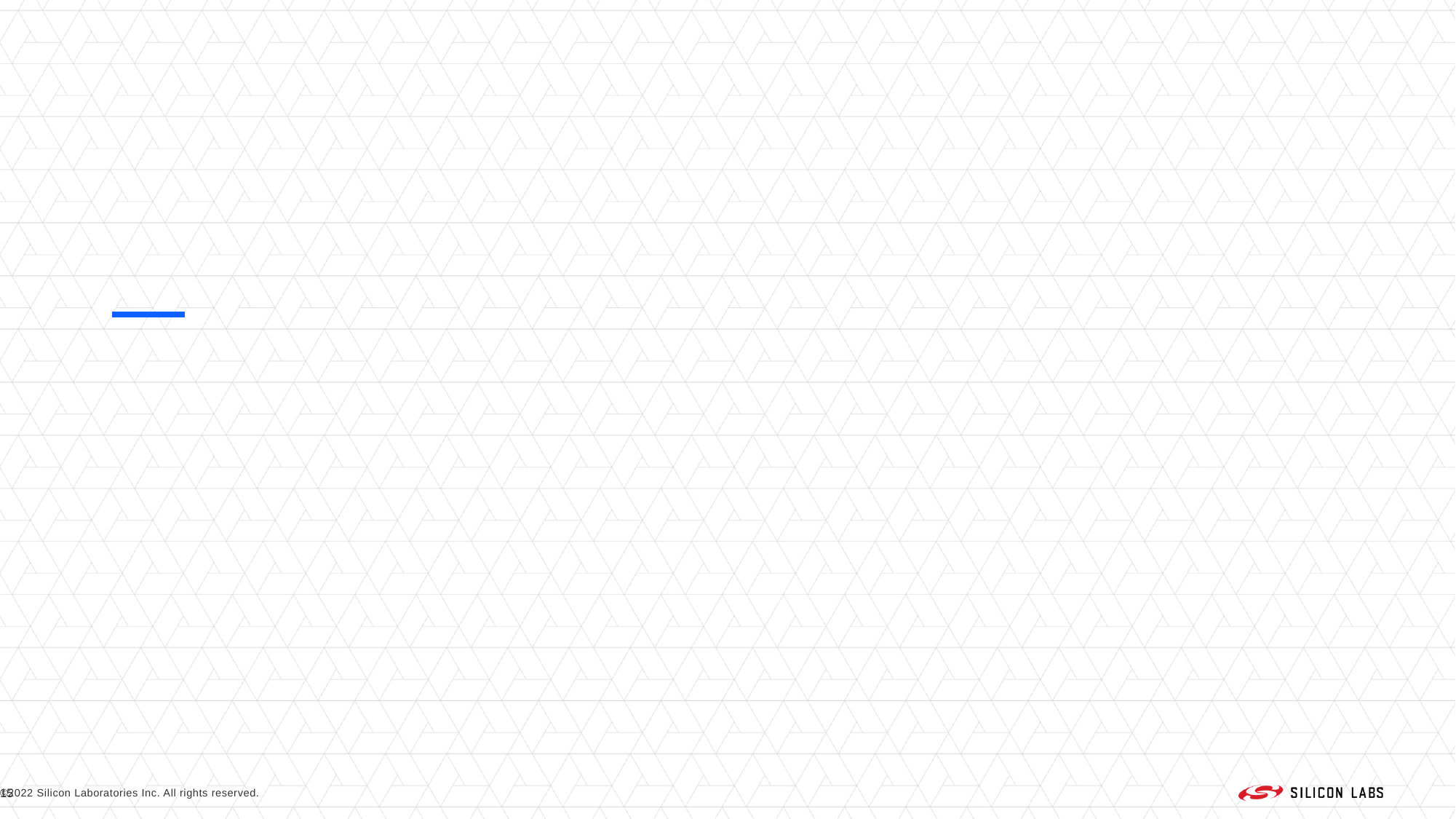

#

15
©2022 Silicon Laboratories Inc. All rights reserved.